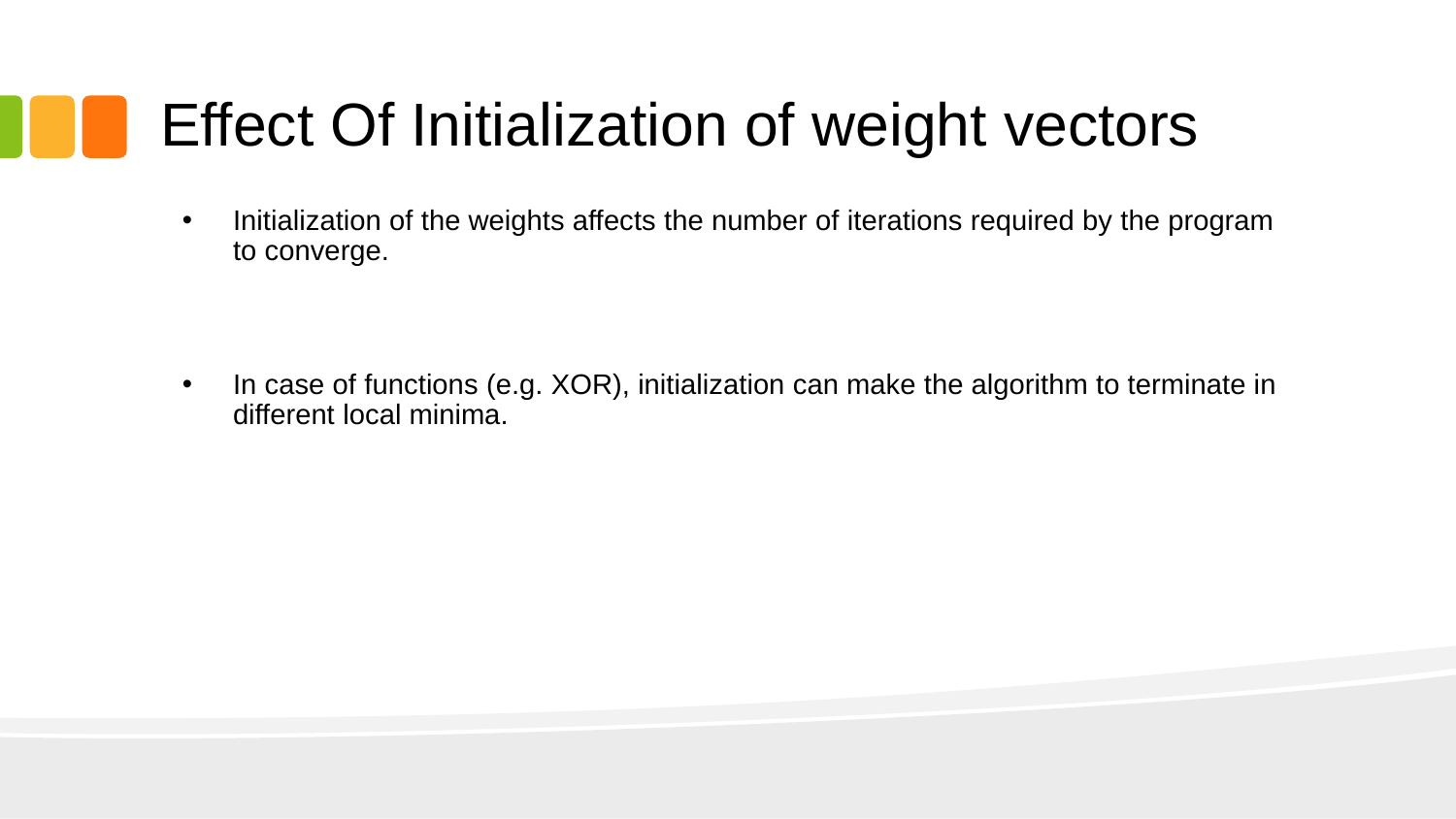

# Effect Of Initialization of weight vectors
Initialization of the weights affects the number of iterations required by the program to converge.

In case of functions (e.g. XOR), initialization can make the algorithm to terminate in different local minima.